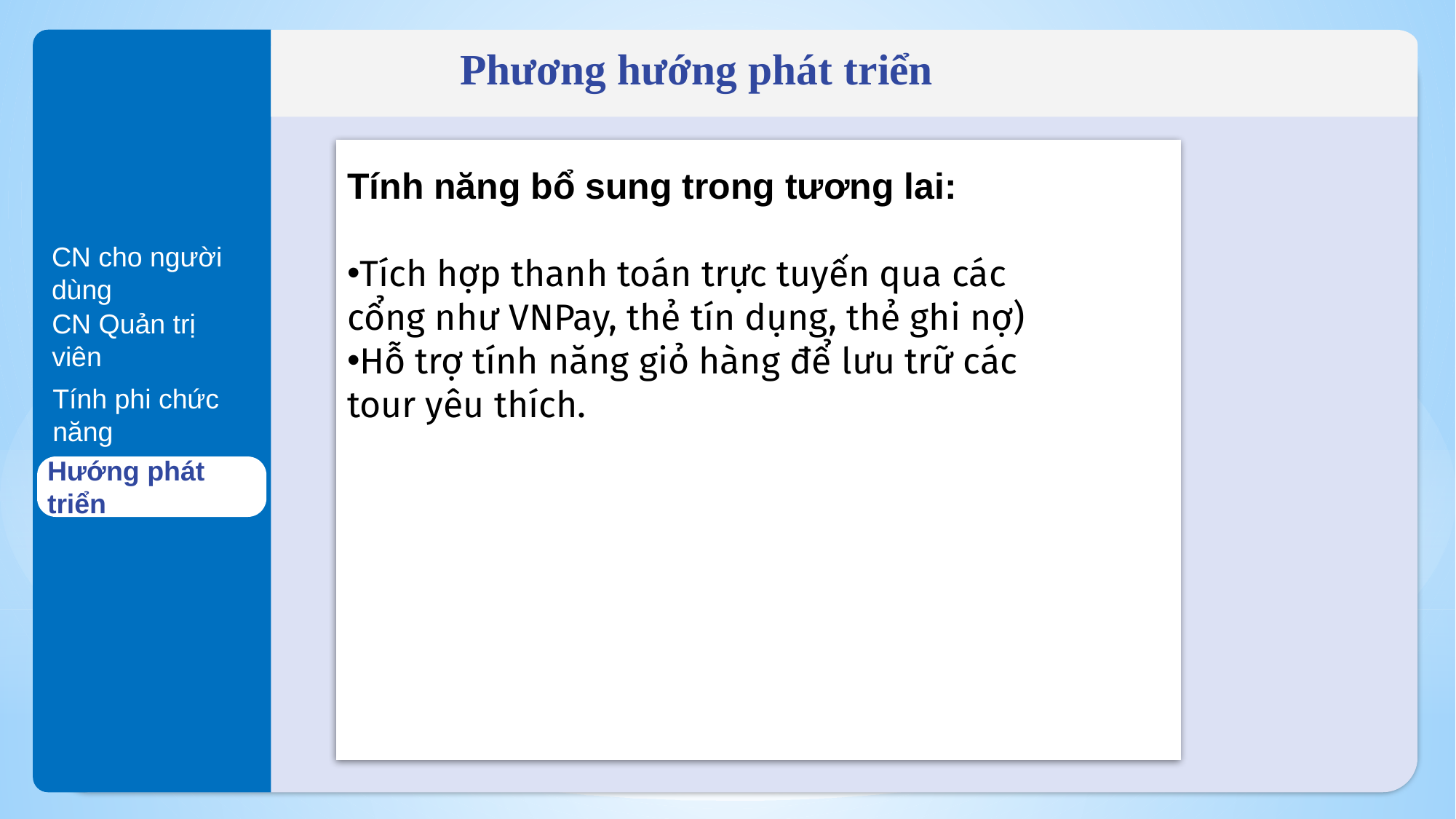

Phương hướng phát triển

Tính năng bổ sung trong tương lai:

Tích hợp thanh toán trực tuyến qua các cổng như VNPay, thẻ tín dụng, thẻ ghi nợ)
Hỗ trợ tính năng giỏ hàng để lưu trữ các tour yêu thích.
CN cho người dùng
CN Quản trị viên
Tính phi chức năng
Hướng phát triển